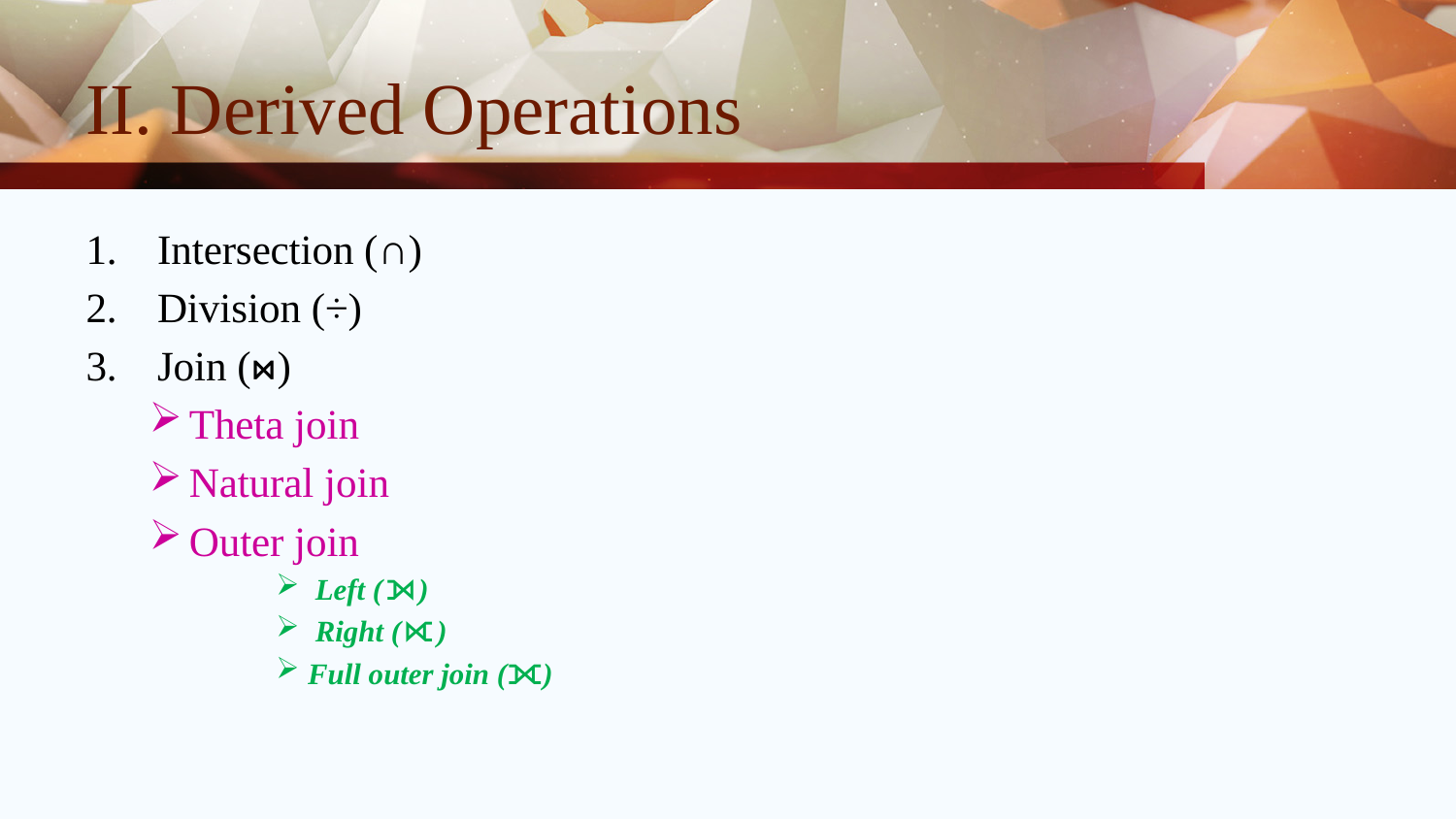

# II. Derived Operations
Intersection (∩)
Division (÷)
Join (⋈)
Theta join
Natural join
Outer join
 Left (⟕)
 Right (⟖)
Full outer join (⟗)